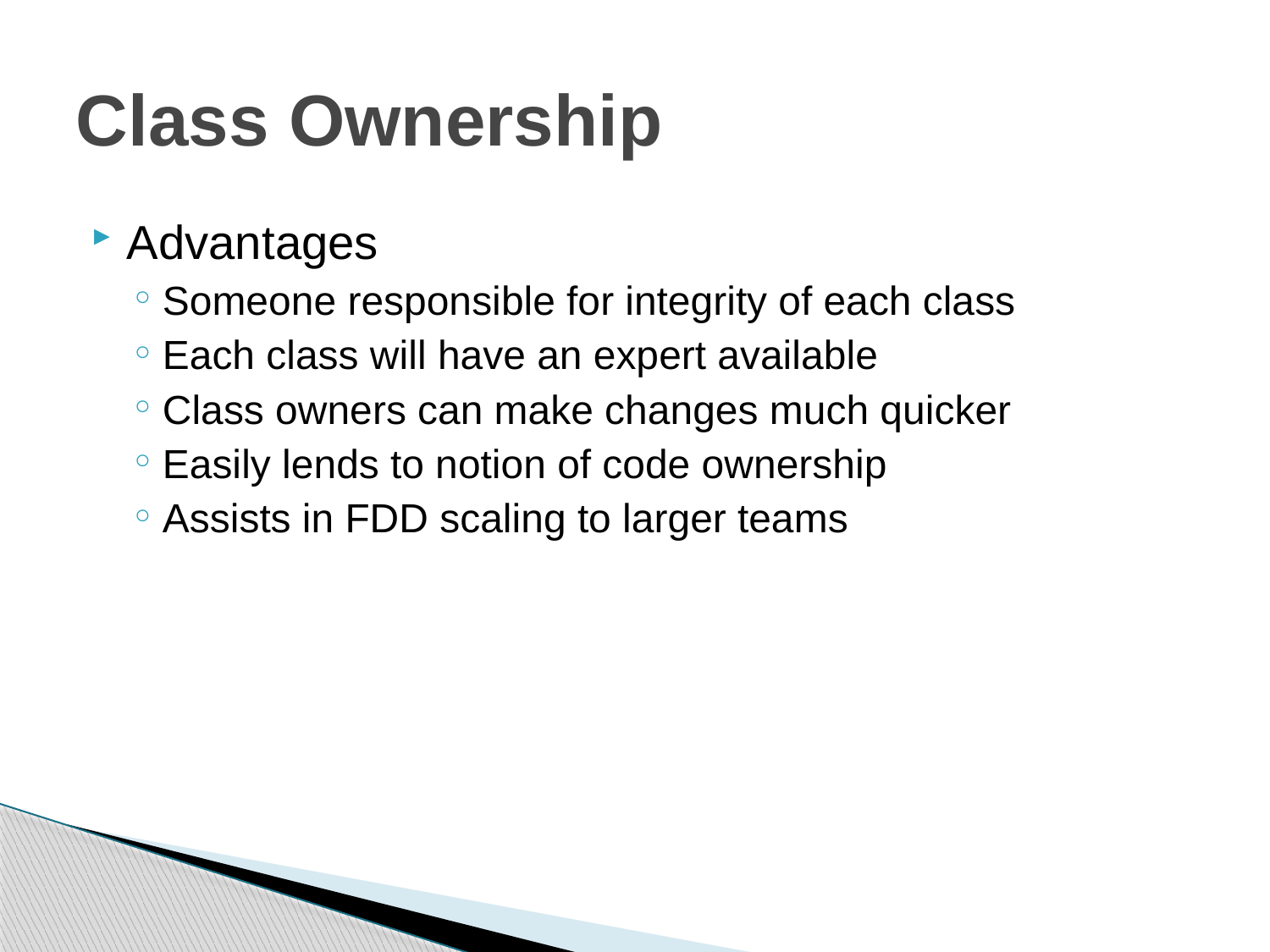

# Class Ownership
Advantages
Someone responsible for integrity of each class
Each class will have an expert available
Class owners can make changes much quicker
Easily lends to notion of code ownership
Assists in FDD scaling to larger teams